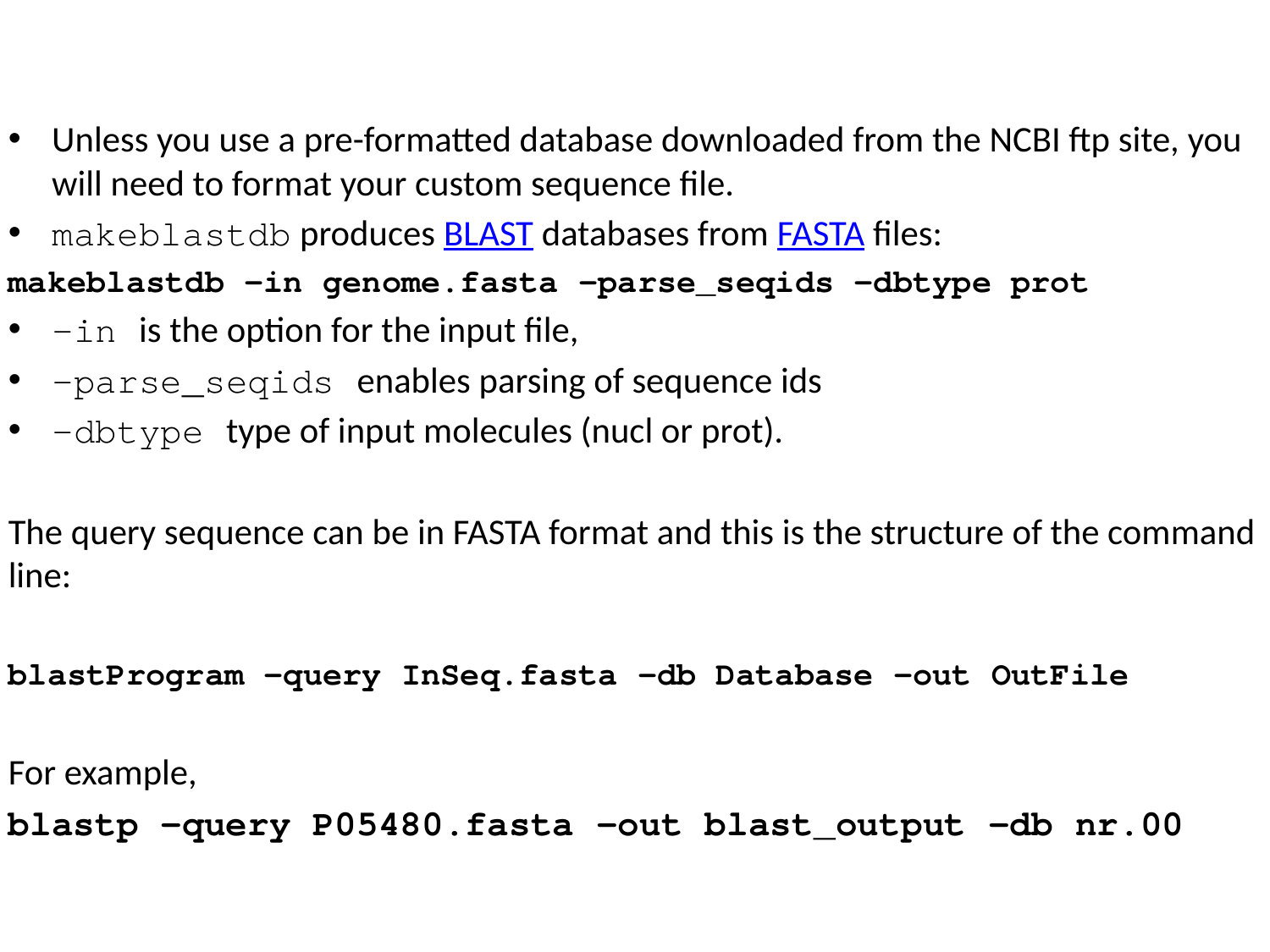

Unless you use a pre-formatted database downloaded from the NCBI ftp site, you will need to format your custom sequence file.
makeblastdb produces BLAST databases from FASTA files:
makeblastdb –in genome.fasta -parse_seqids -dbtype prot
-in is the option for the input file,
-parse_seqids enables parsing of sequence ids
-dbtype type of input molecules (nucl or prot).

The query sequence can be in FASTA format and this is the structure of the command line:

blastProgram -query InSeq.fasta -db Database -out OutFile

For example,
blastp -query P05480.fasta -out blast_output -db nr.00